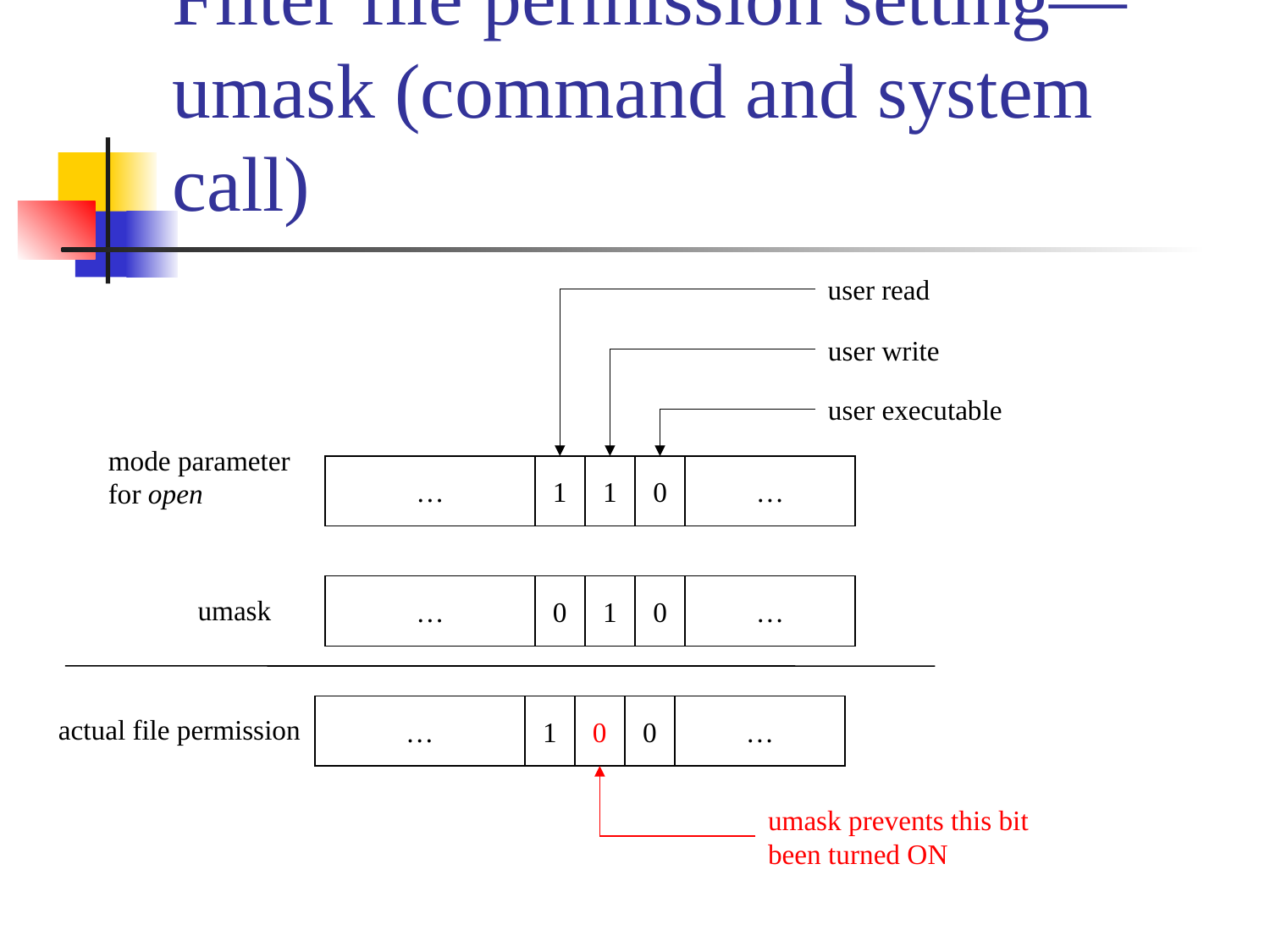

# Filter file permission setting—umask (command and system call)
user read
user write
user executable
…
1
1
0
…
mode parameter
for open
…
0
1
0
…
umask

…
1
0
0
…
actual file permission
umask prevents this bit
been turned ON